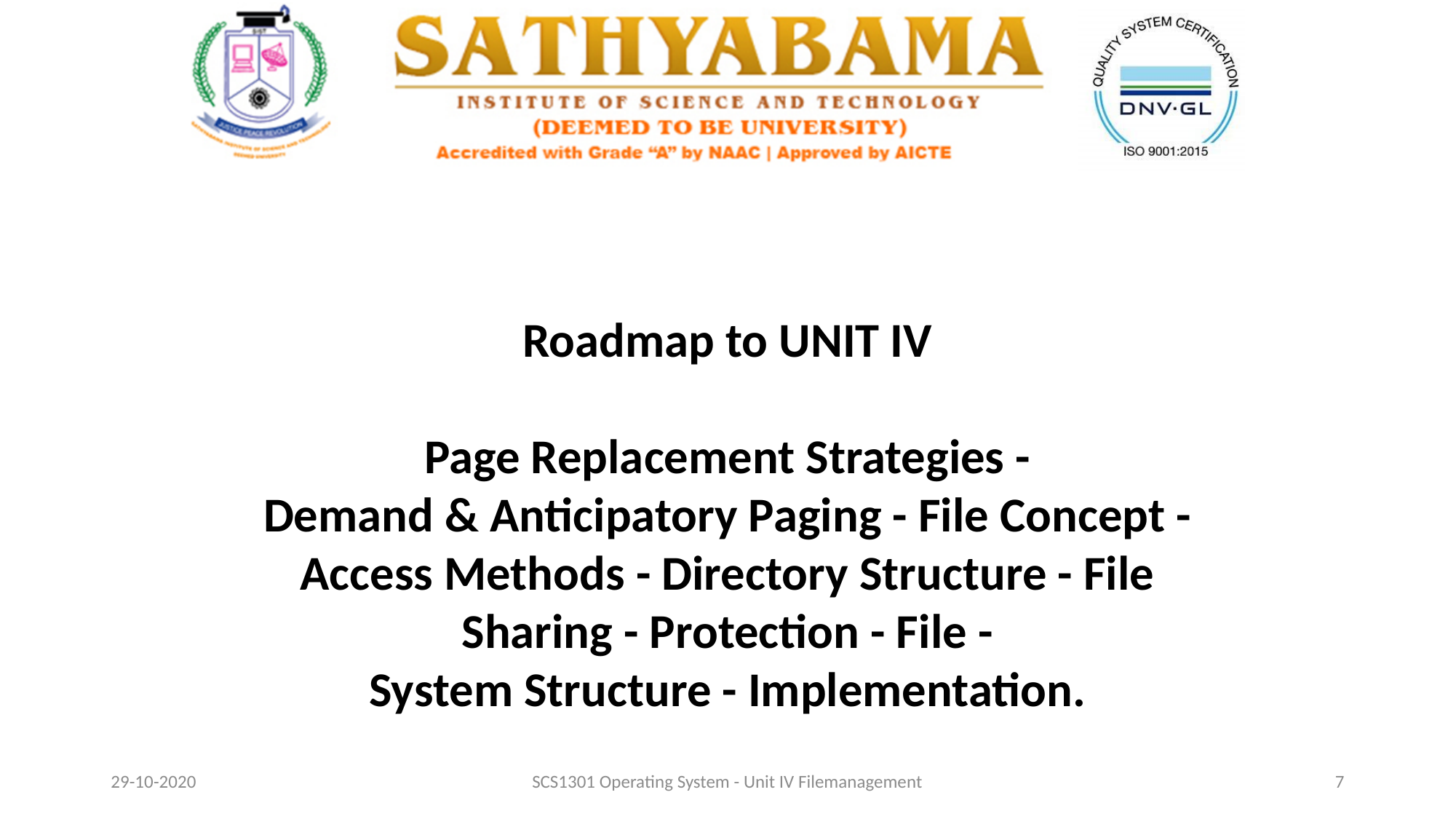

Roadmap to UNIT IV

Page Replacement Strategies -
Demand & Anticipatory Paging - File Concept - Access Methods - Directory Structure - File Sharing - Protection - File -
System Structure - Implementation.
29-10-2020
SCS1301 Operating System - Unit IV Filemanagement
7